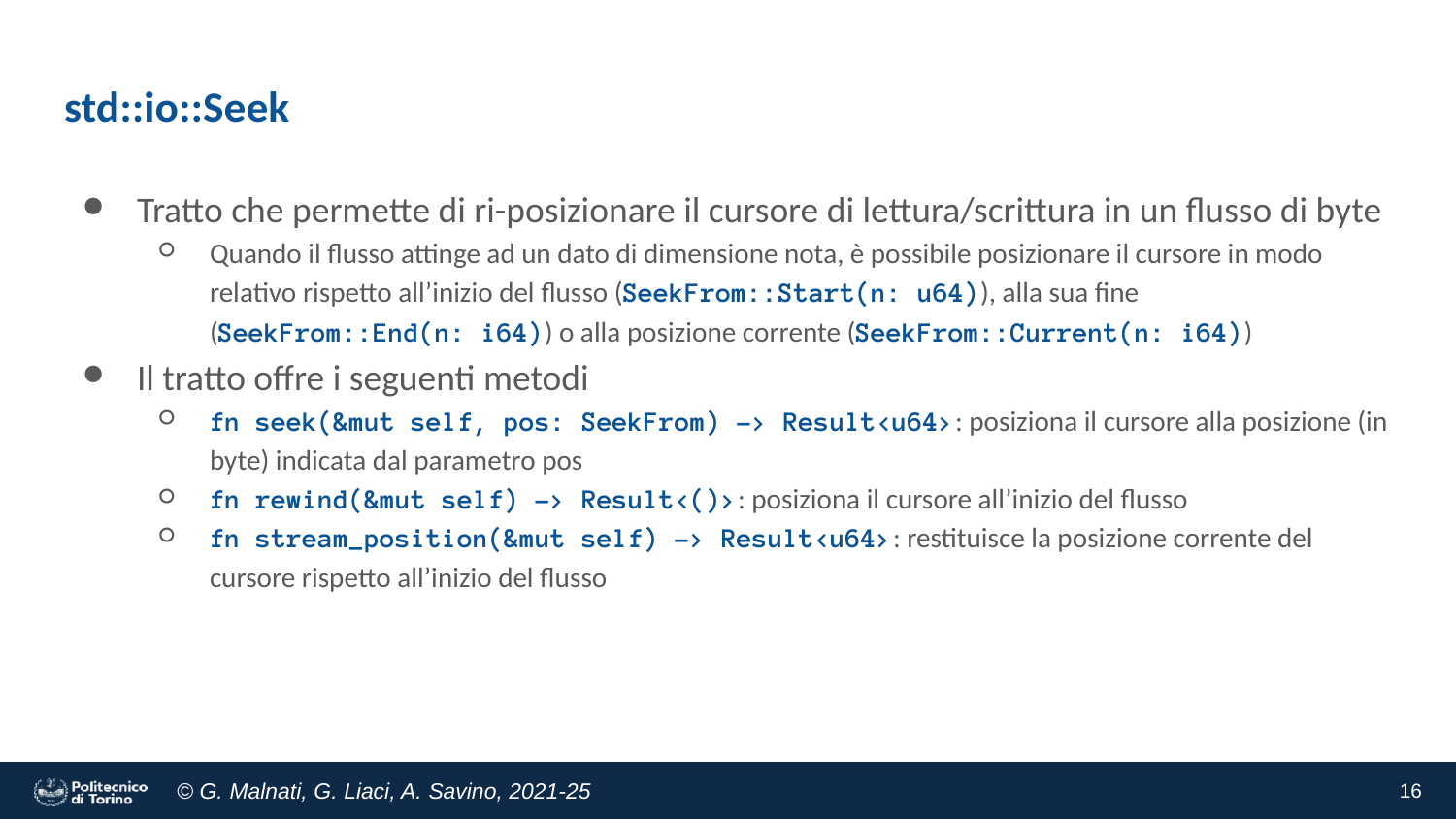

# std::io::Seek
Tratto che permette di ri-posizionare il cursore di lettura/scrittura in un flusso di byte
Quando il flusso attinge ad un dato di dimensione nota, è possibile posizionare il cursore in modo relativo rispetto all’inizio del flusso (SeekFrom::Start(n: u64)), alla sua fine (SeekFrom::End(n: i64)) o alla posizione corrente (SeekFrom::Current(n: i64))
Il tratto offre i seguenti metodi
fn seek(&mut self, pos: SeekFrom) -> Result<u64>: posiziona il cursore alla posizione (in byte) indicata dal parametro pos
fn rewind(&mut self) -> Result<()>: posiziona il cursore all’inizio del flusso
fn stream_position(&mut self) -> Result<u64>: restituisce la posizione corrente del cursore rispetto all’inizio del flusso
16